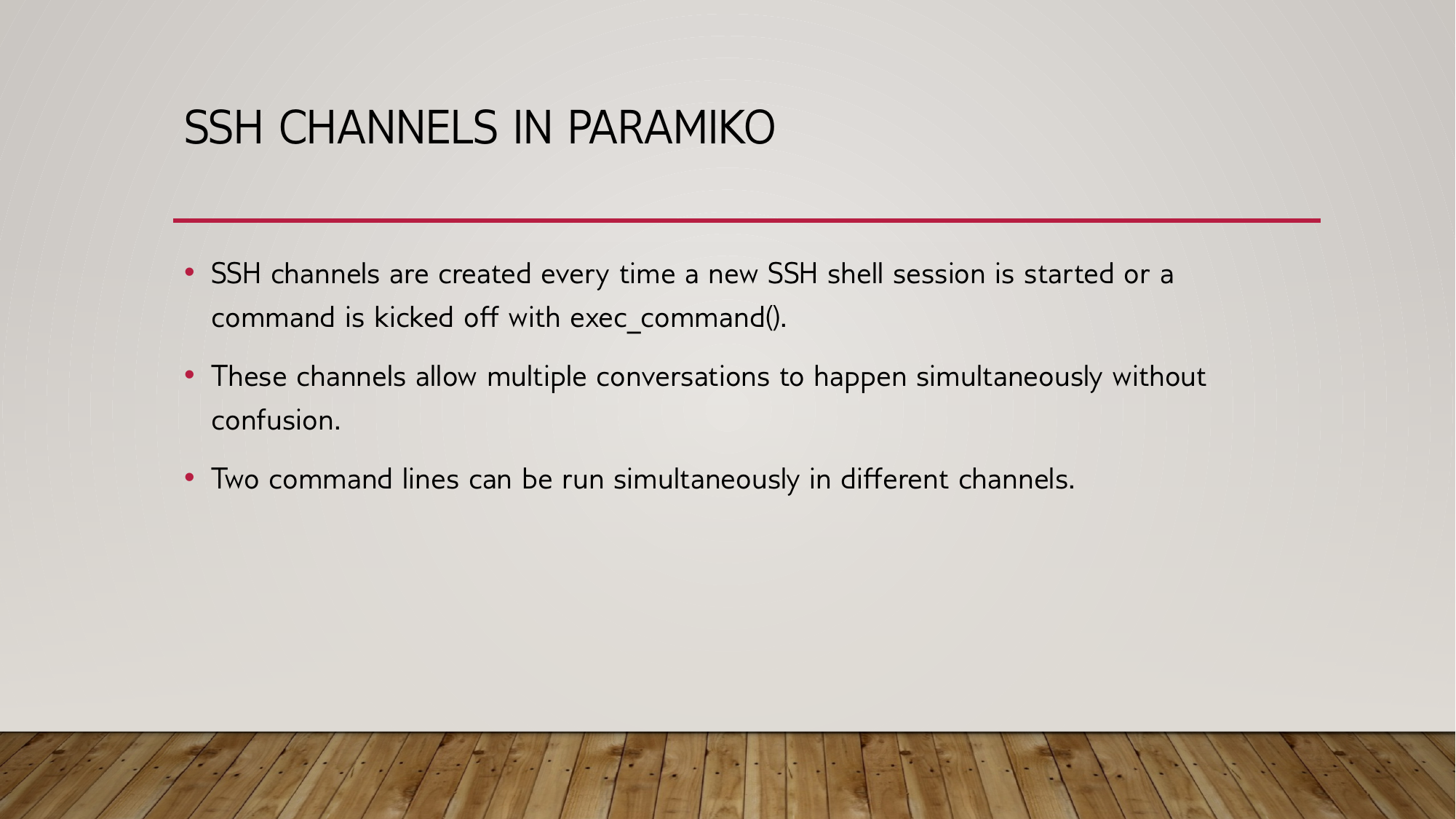

# SSH Channels in paramiko
SSH channels are created every time a new SSH shell session is started or a command is kicked off with exec_command().
These channels allow multiple conversations to happen simultaneously without confusion.
Two command lines can be run simultaneously in different channels.